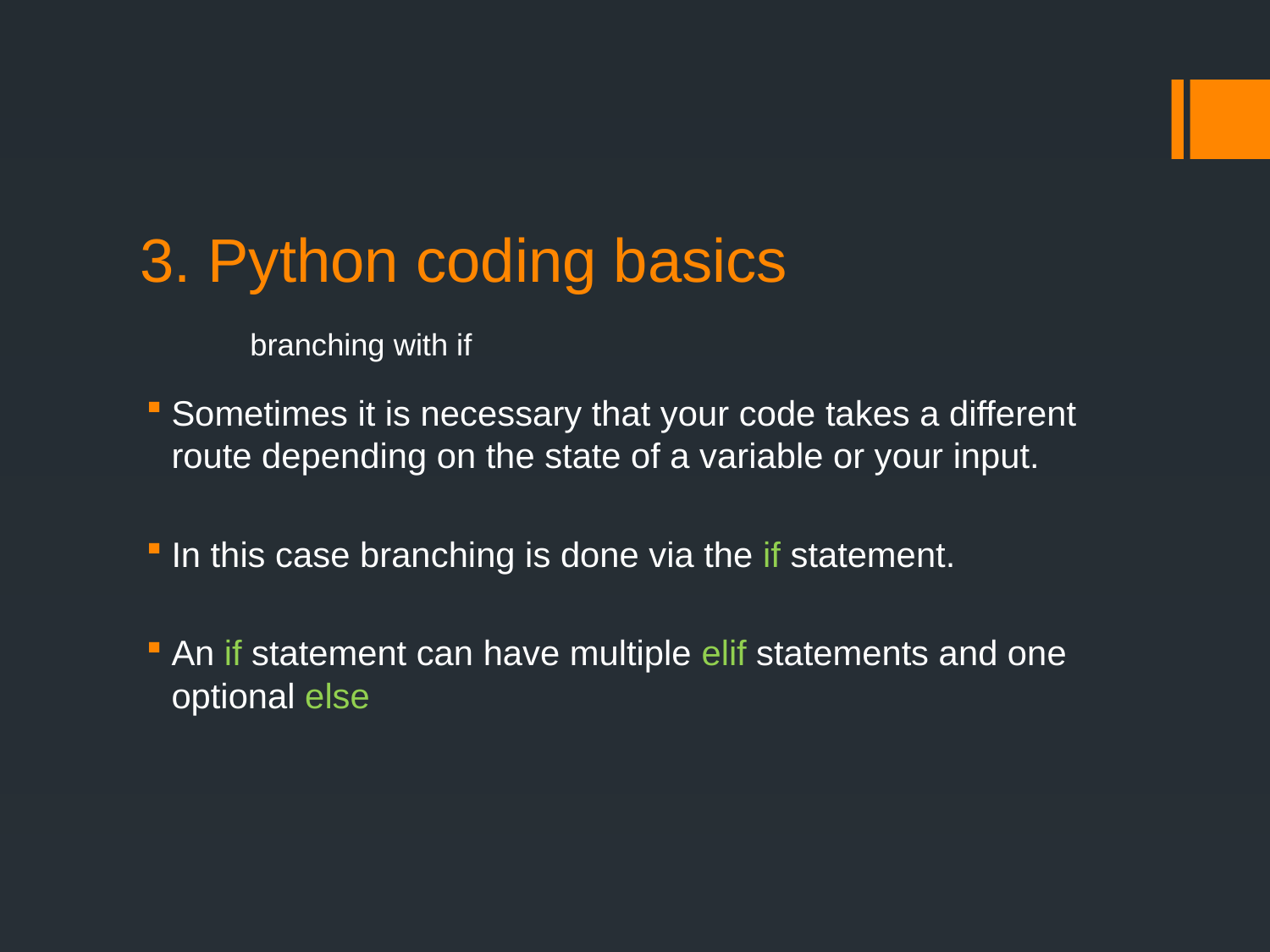

# 3. Python coding basics branching with if
Sometimes it is necessary that your code takes a different route depending on the state of a variable or your input.

In this case branching is done via the if statement.

An if statement can have multiple elif statements and one optional else